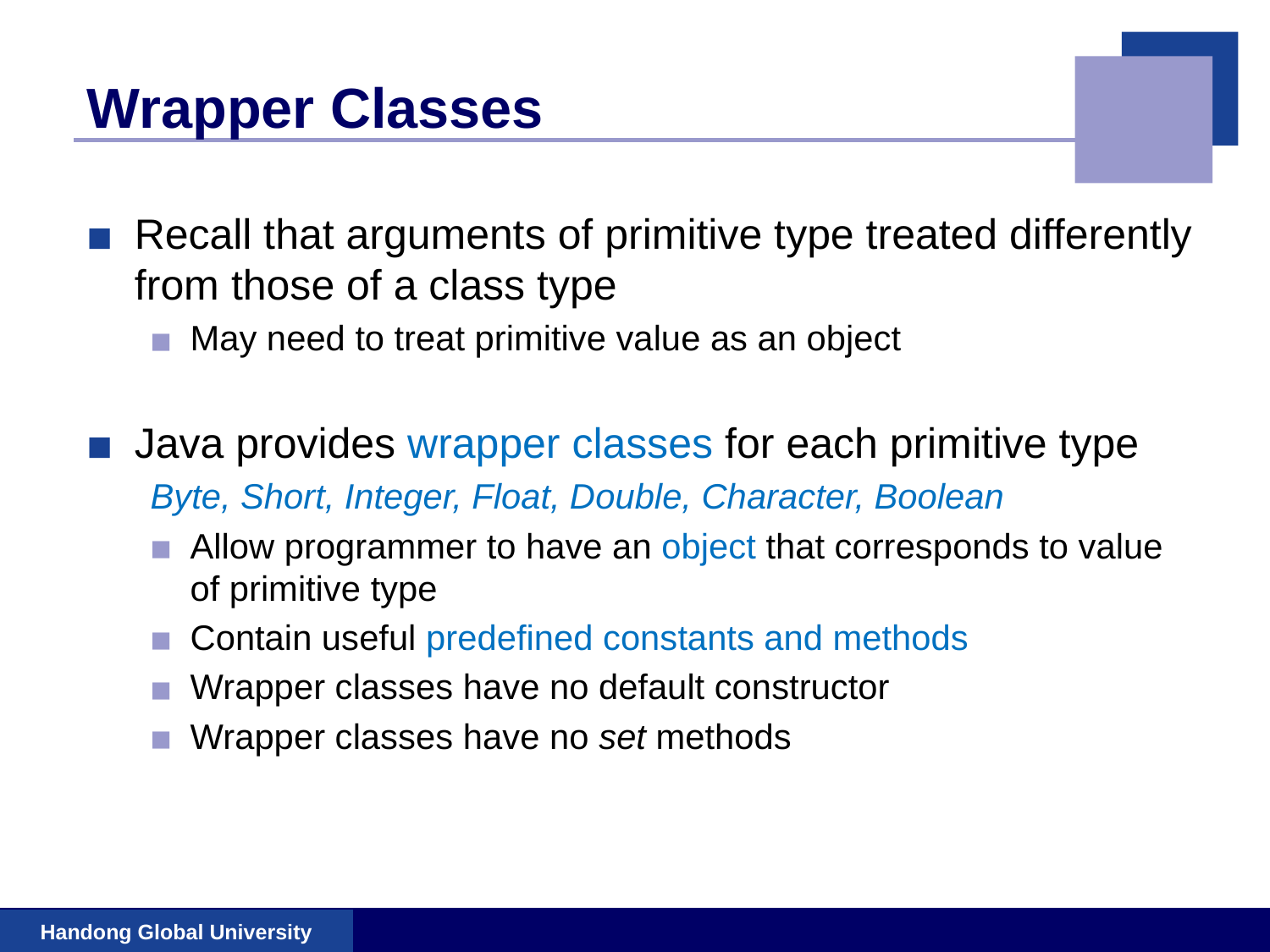

# Wrapper Classes
Recall that arguments of primitive type treated differently from those of a class type
May need to treat primitive value as an object

Java provides wrapper classes for each primitive type
Byte, Short, Integer, Float, Double, Character, Boolean
Allow programmer to have an object that corresponds to value of primitive type
Contain useful predefined constants and methods
Wrapper classes have no default constructor
Wrapper classes have no set methods